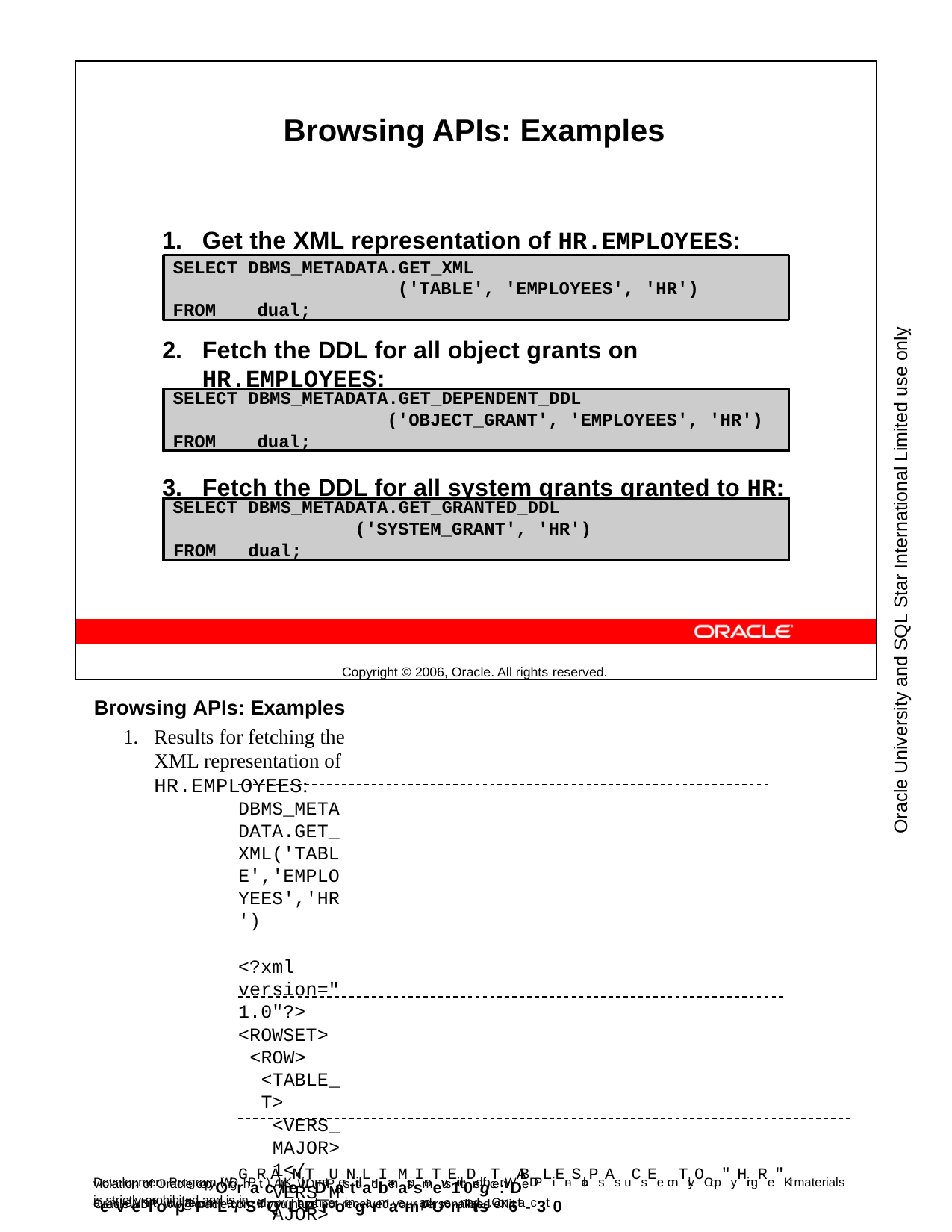

Browsing APIs: Examples

Get the XML representation of HR.EMPLOYEES:

Fetch the DDL for all object grants on
HR.EMPLOYEES:

Fetch the DDL for all system grants granted to HR:

Copyright © 2006, Oracle. All rights reserved.
SELECT DBMS_METADATA.GET_XML
('TABLE', 'EMPLOYEES', 'HR')
FROM	dual;
Oracle University and SQL Star International Limited use onlyฺ
SELECT DBMS_METADATA.GET_DEPENDENT_DDL
('OBJECT_GRANT', 'EMPLOYEES', 'HR')
FROM	dual;
SELECT DBMS_METADATA.GET_GRANTED_DDL
('SYSTEM_GRANT', 'HR')
FROM	dual;

Browsing APIs: Examples
Results for fetching the XML representation of HR.EMPLOYEES:
DBMS_METADATA.GET_XML('TABLE','EMPLOYEES','HR')

<?xml version="1.0"?>
<ROWSET>
<ROW>
<TABLE_T>
<VERS_MAJOR>1</VERS_MAJOR>
Results for fetching the DDL for all object grants on HR.EMPLOYEES:  DBMS_METADATA.GET_DEPENDENT_DDL  ('OBJECT_GRANT','EMPLOYEES','HR')

GRANT SELECT ON "HR"."EMPLOYEES" TO "OE"  GRANT REFERENCES ON "HR"."EMPLOY
Results for fetching the DDL for all system grants granted to HR:
DBMS_METADATA.GET_GRANTED_DDL('SYSTEM_GRANT','HR')

-

Development Program (WDGPR) AeKNitTmatUerNialLs IareMpIroTvEideDd foTr WABDPLiEn-SclaPsAs uCsEe onTly.OCop"yHingRe"Kit materials is strictly prohibited and is in
violation of Oracle copyOrigrhat. cAllleWDDPasttuadbenatssmeus1t 0regce:ivDe aenveeKiltowpatePrmLar/kSedQwLithPthreoir ngarmaemandUenmaitils. Con6ta-c3t 0
OracleWDP_ww@oracle.com if you have not received your personalized eKit.